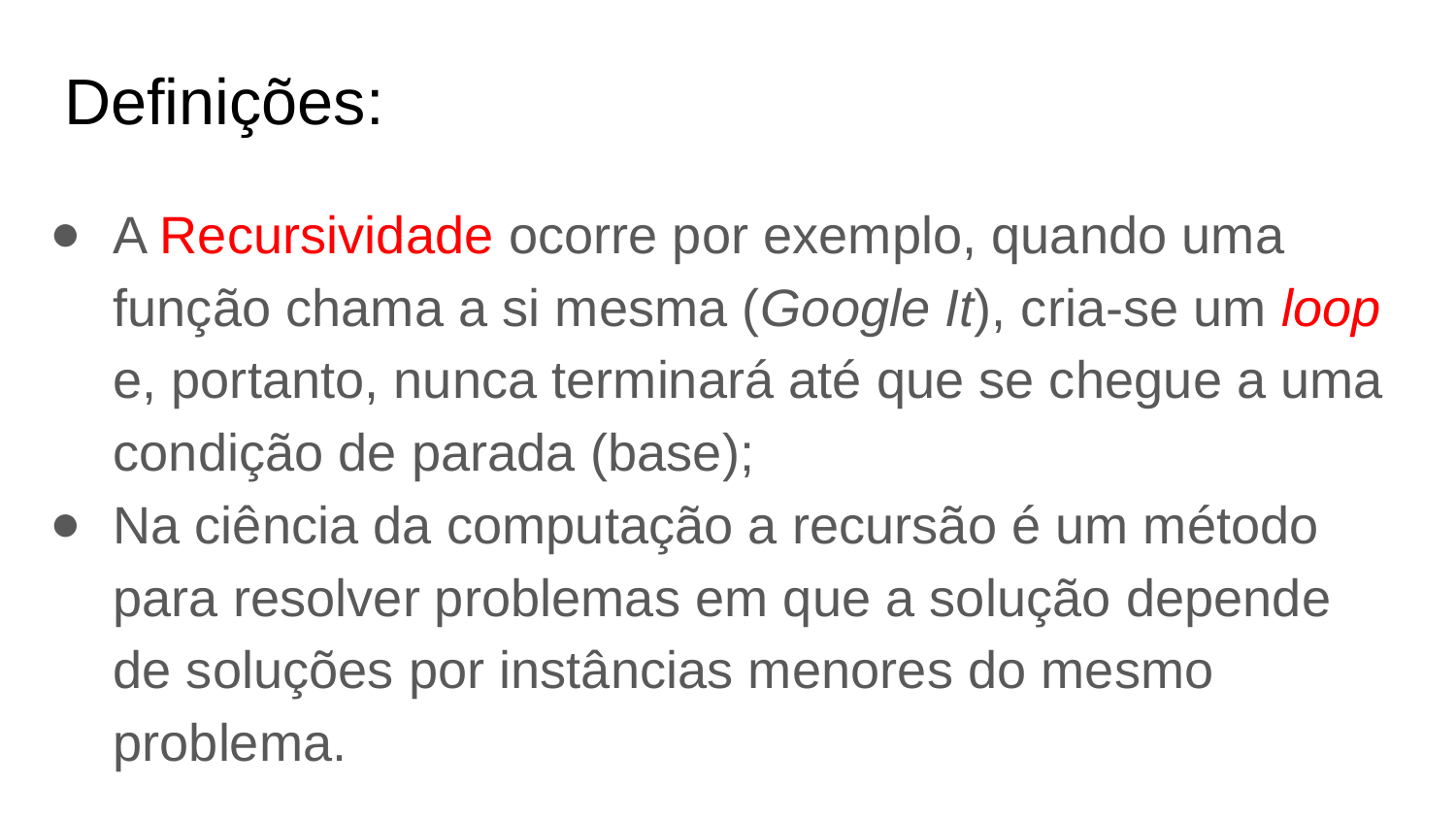

# Definições:
A Recursividade ocorre por exemplo, quando uma função chama a si mesma (Google It), cria-se um loop e, portanto, nunca terminará até que se chegue a uma condição de parada (base);
Na ciência da computação a recursão é um método para resolver problemas em que a solução depende de soluções por instâncias menores do mesmo problema.